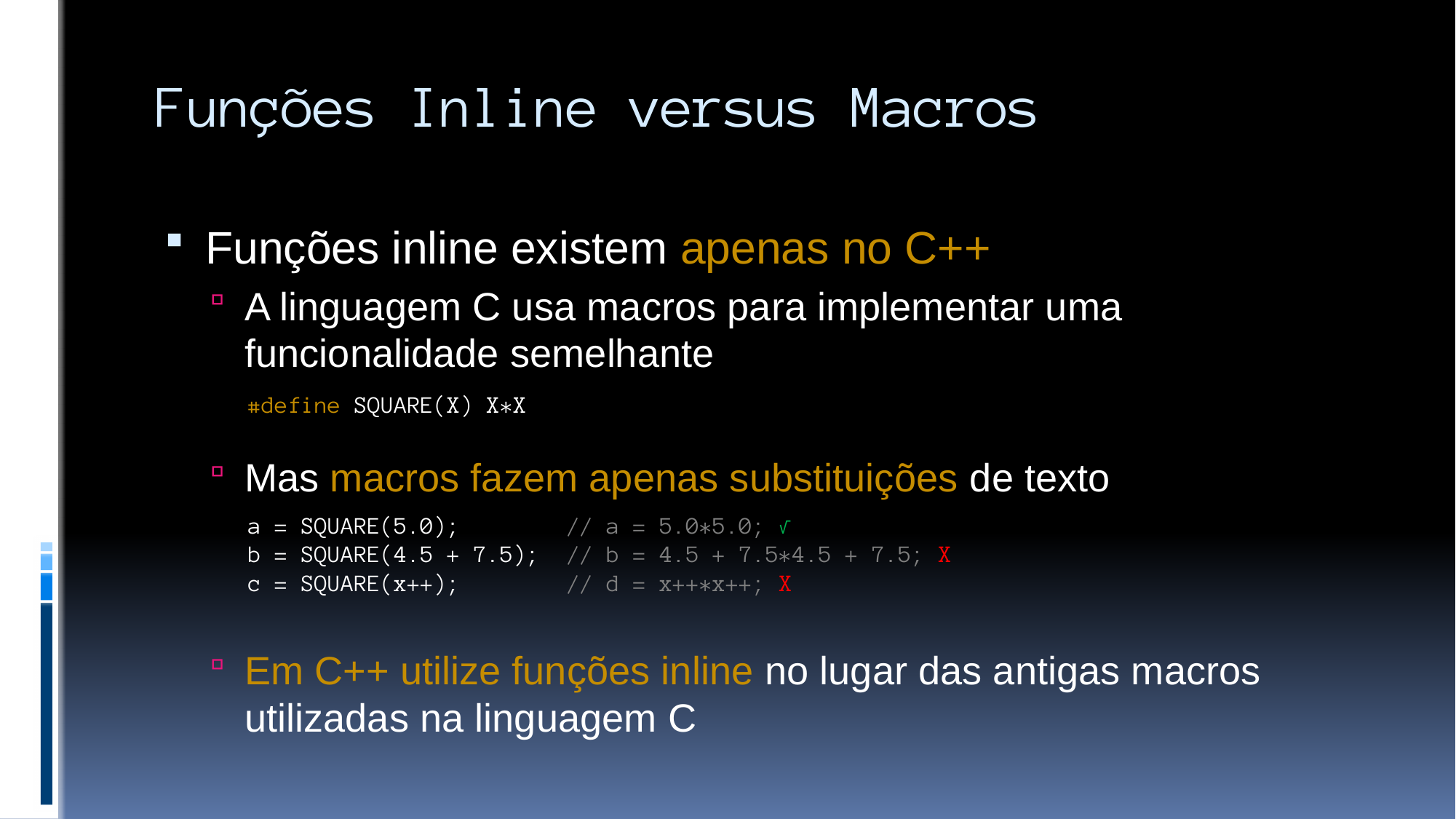

# Funções Inline versus Macros
Funções inline existem apenas no C++
A linguagem C usa macros para implementar uma funcionalidade semelhante

Mas macros fazem apenas substituições de texto

Em C++ utilize funções inline no lugar das antigas macros utilizadas na linguagem C

#define SQUARE(X) X*X
a = SQUARE(5.0);        // a = 5.0*5.0; √
b = SQUARE(4.5 + 7.5);  // b = 4.5 + 7.5*4.5 + 7.5; Χ
c = SQUARE(x++);        // d = x++*x++; Χ